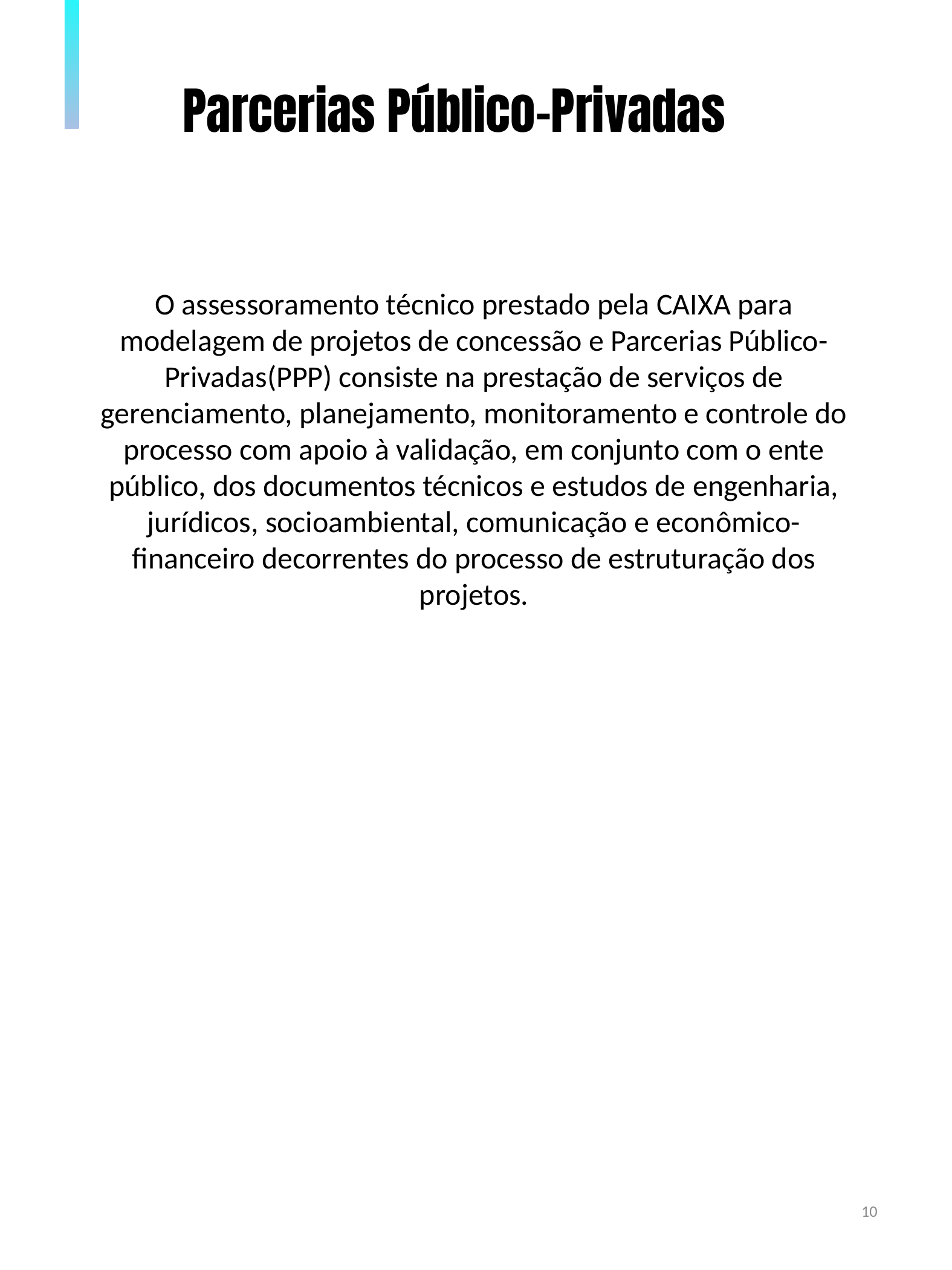

Parcerias Público-Privadas
O assessoramento técnico prestado pela CAIXA para modelagem de projetos de concessão e Parcerias Público-Privadas(PPP) consiste na prestação de serviços de gerenciamento, planejamento, monitoramento e controle do processo com apoio à validação, em conjunto com o ente público, dos documentos técnicos e estudos de engenharia, jurídicos, socioambiental, comunicação e econômico-financeiro decorrentes do processo de estruturação dos projetos.
10